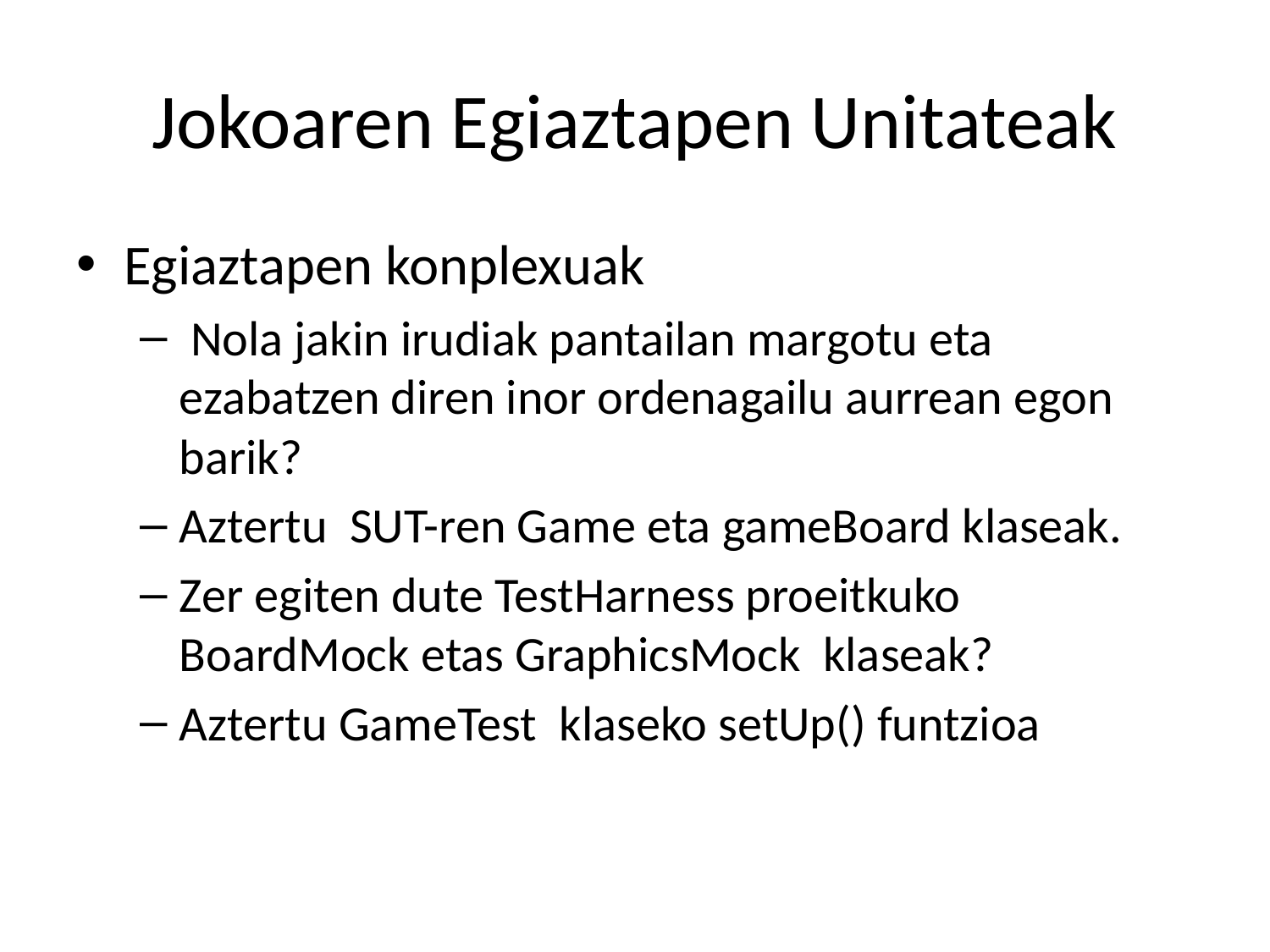

# Jokoaren Egiaztapen Unitateak
Egiaztapen konplexuak
 Nola jakin irudiak pantailan margotu eta ezabatzen diren inor ordenagailu aurrean egon barik?
Aztertu  SUT-ren Game eta gameBoard klaseak.
Zer egiten dute TestHarness proeitkuko  BoardMock etas GraphicsMock  klaseak?
Aztertu GameTest  klaseko setUp() funtzioa